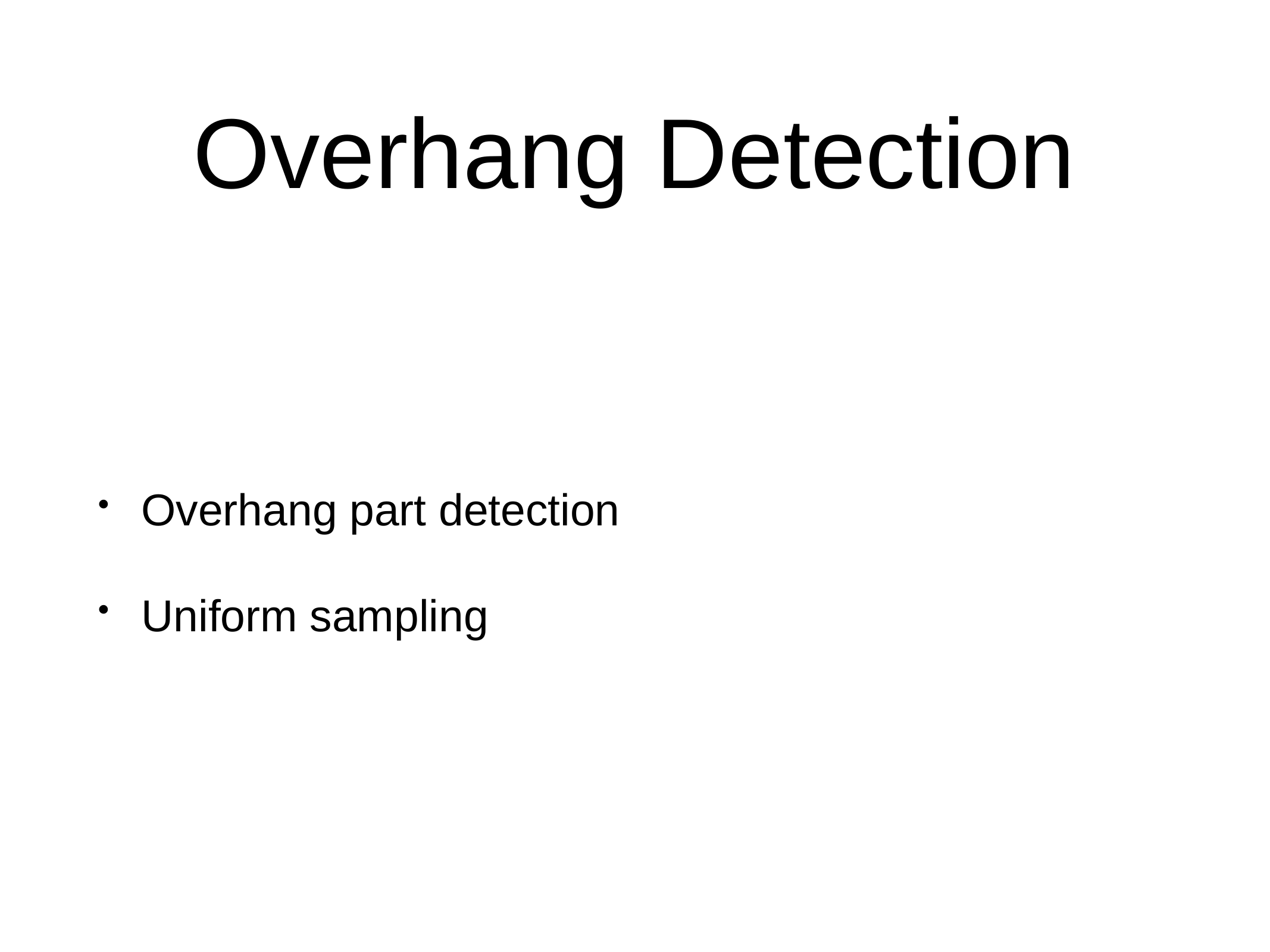

# Overhang Detection
Overhang part detection
Uniform sampling